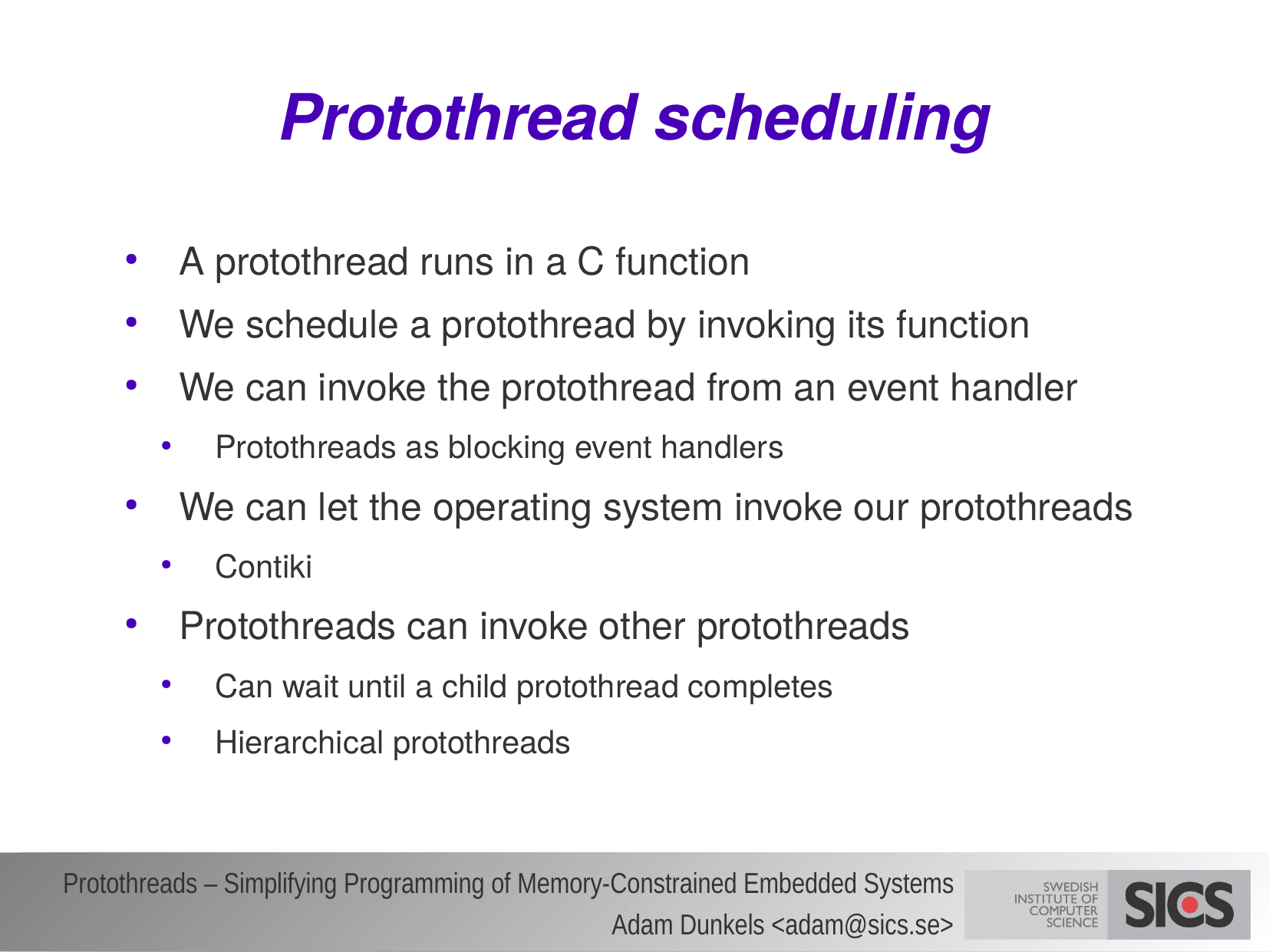

# Protothread scheduling
A protothread runs in a C function
We schedule a protothread by invoking its function
We can invoke the protothread from an event handler
Protothreads as blocking event handlers
We can let the operating system invoke our protothreads
Contiki
Protothreads can invoke other protothreads
Can wait until a child protothread completes
Hierarchical protothreads